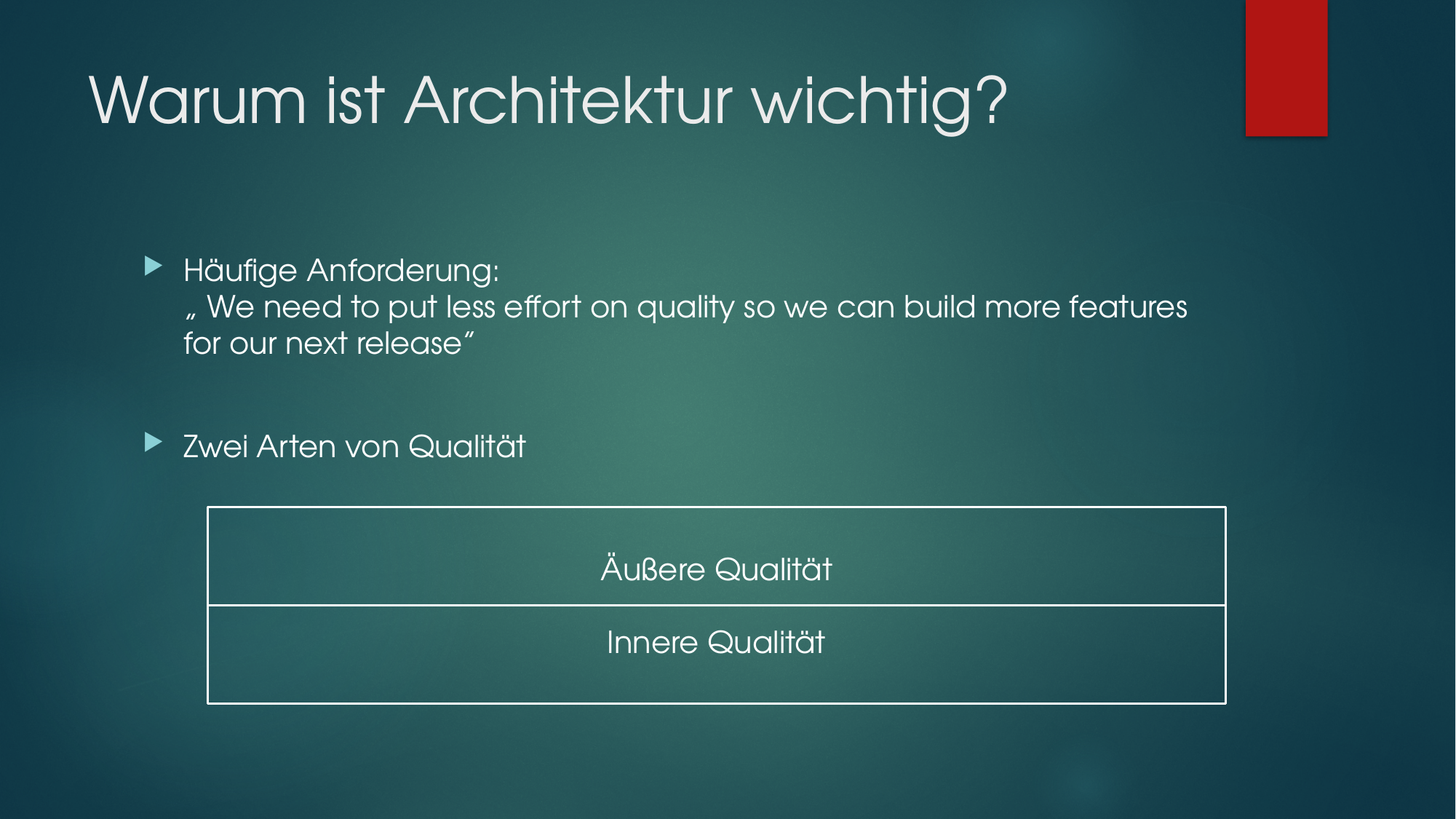

# Warum ist Architektur wichtig?
Häufige Anforderung:
„ We need to put less effort on quality so we can build more features for our next release”

Zwei Arten von Qualität

Äußere Qualität

Innere Qualität